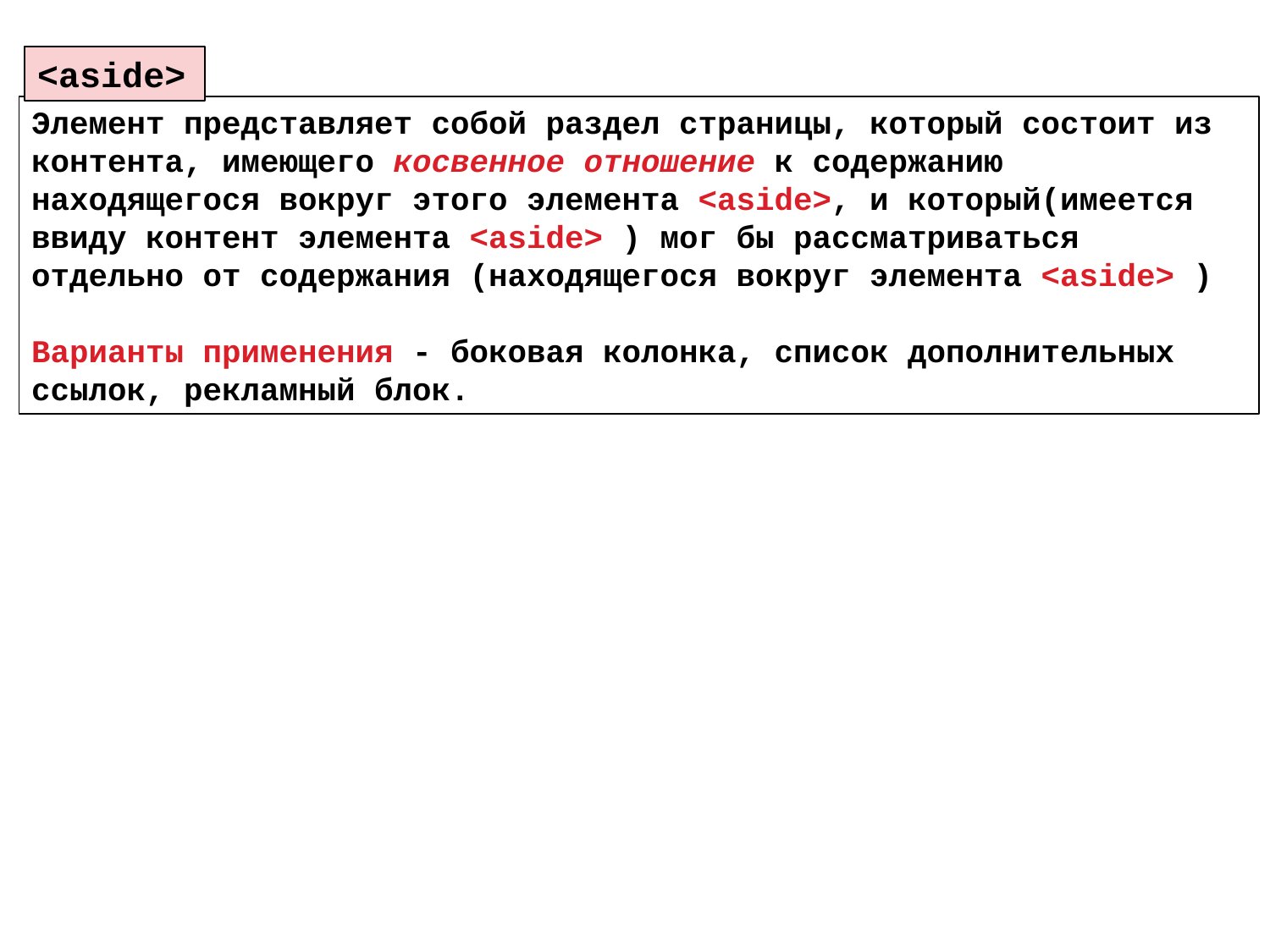

<aside>
Элемент представляет собой раздел страницы, который состоит из контента, имеющего косвенное отношение к содержанию  находящегося вокруг этого элемента <aside>, и который(имеется ввиду контент элемента <aside> ) мог бы рассматриваться отдельно от содержания (находящегося вокруг элемента <aside> )

Варианты применения - боковая колонка, список дополнительных ссылок, рекламный блок.